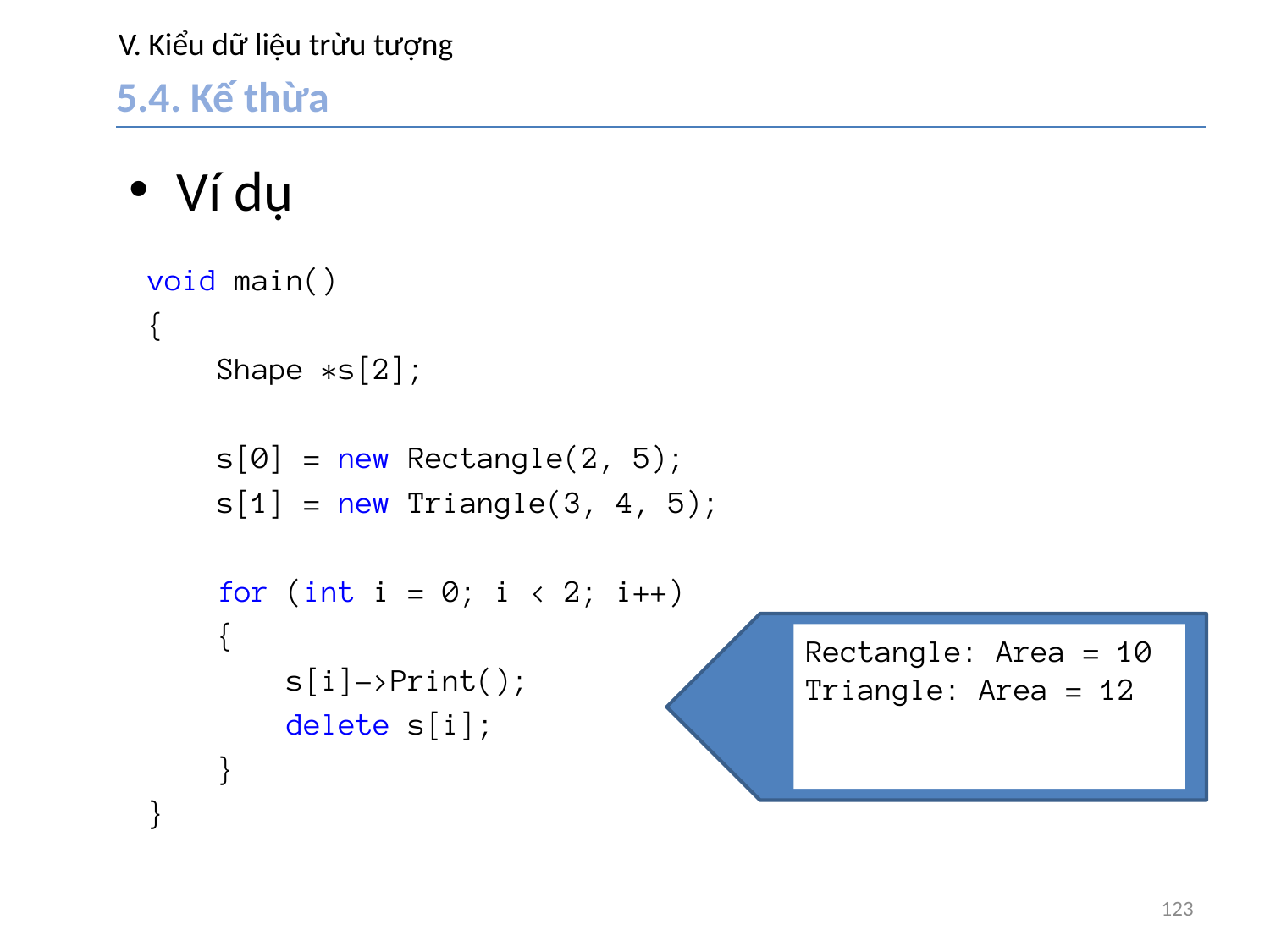

# V. Kiểu dữ liệu trừu tượng
5.4. Kế thừa
Ví dụ
void main()
{
    Shape *s[2];

    s[0] = new Rectangle(2, 5);
    s[1] = new Triangle(3, 4, 5);

    for (int i = 0; i < 2; i++)
    {
        s[i]->Print();
        delete s[i];
    }
}

Rectangle: Area = 10
Triangle: Area = 12

123